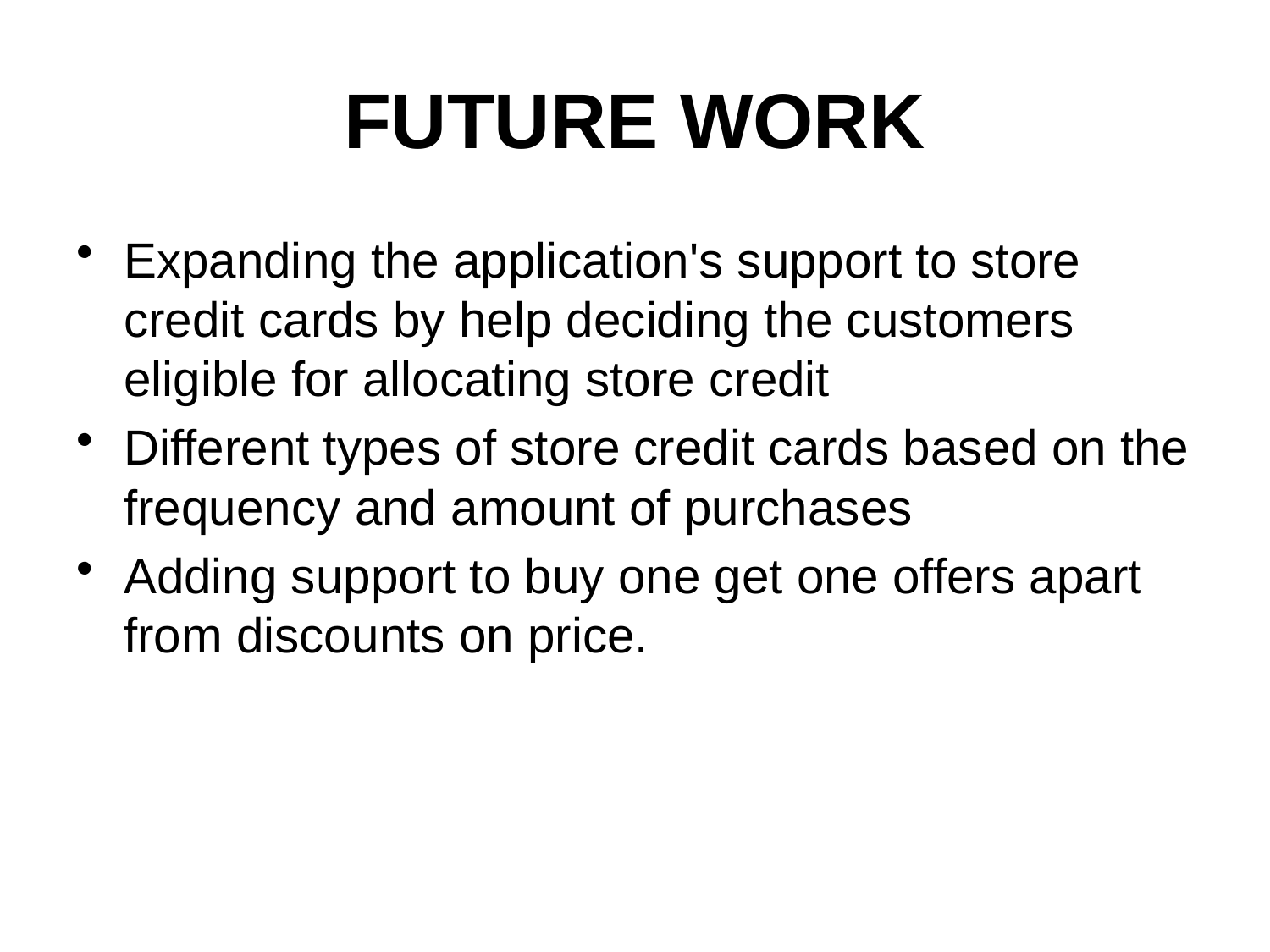

# FUTURE WORK
Expanding the application's support to store credit cards by help deciding the customers eligible for allocating store credit
Different types of store credit cards based on the frequency and amount of purchases
Adding support to buy one get one offers apart from discounts on price.